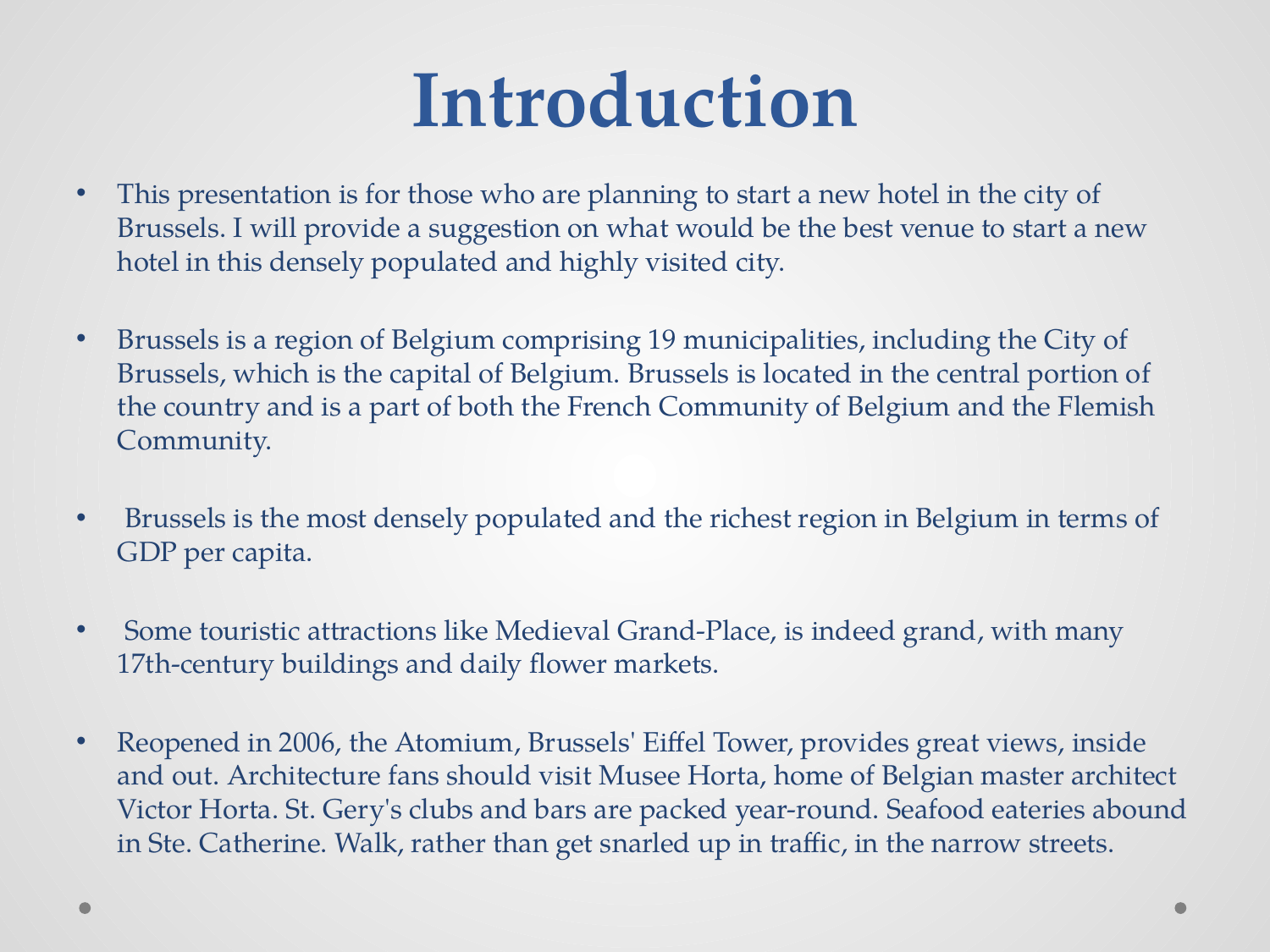

# Introduction
This presentation is for those who are planning to start a new hotel in the city of Brussels. I will provide a suggestion on what would be the best venue to start a new hotel in this densely populated and highly visited city.

Brussels is a region of Belgium comprising 19 municipalities, including the City of Brussels, which is the capital of Belgium. Brussels is located in the central portion of the country and is a part of both the French Community of Belgium and the Flemish Community.

 Brussels is the most densely populated and the richest region in Belgium in terms of GDP per capita.

 Some touristic attractions like Medieval Grand-Place, is indeed grand, with many 17th-century buildings and daily flower markets.

Reopened in 2006, the Atomium, Brussels' Eiffel Tower, provides great views, inside and out. Architecture fans should visit Musee Horta, home of Belgian master architect Victor Horta. St. Gery's clubs and bars are packed year-round. Seafood eateries abound in Ste. Catherine. Walk, rather than get snarled up in traffic, in the narrow streets.